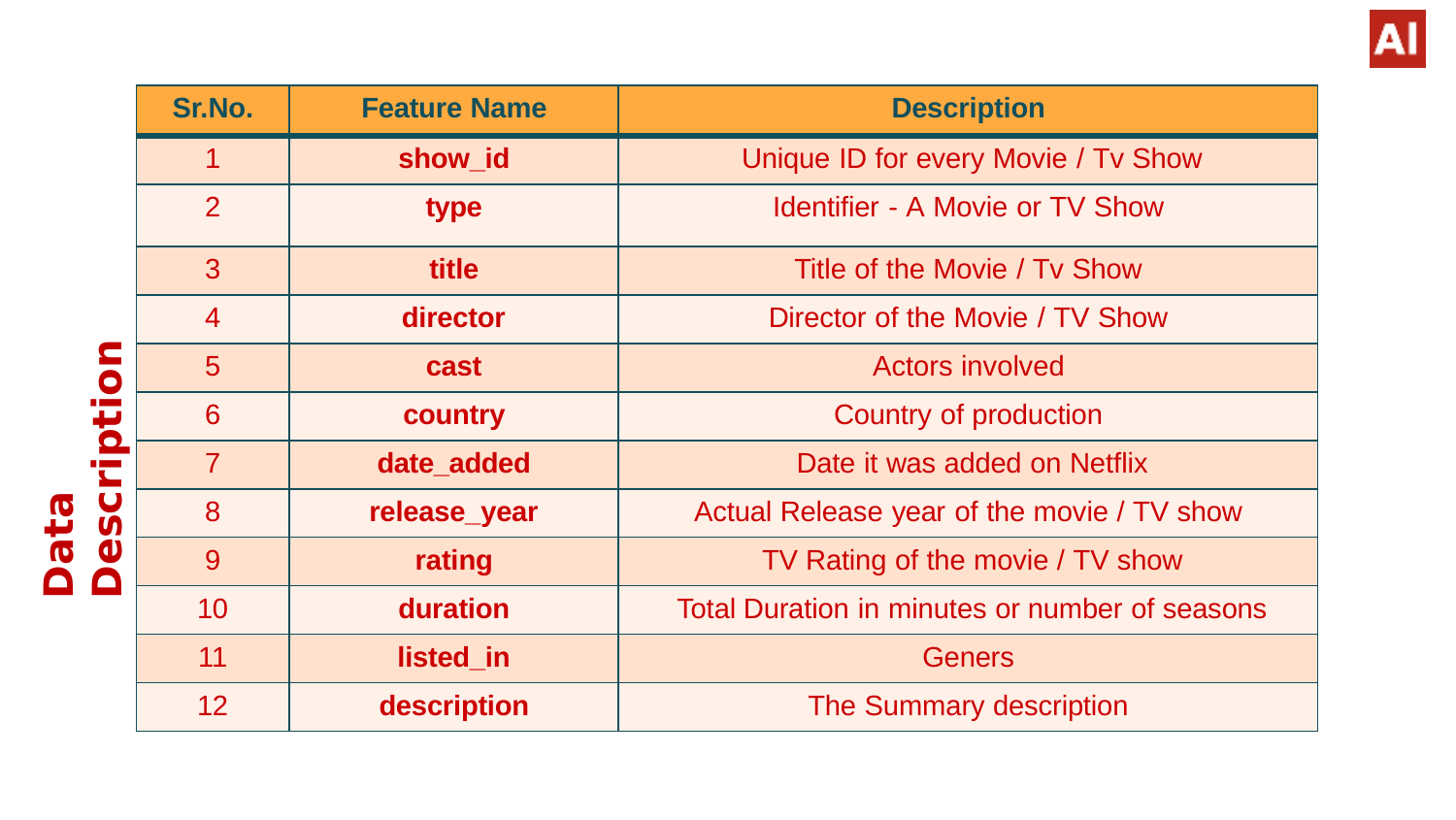

| Sr.No. | Feature Name | Description |
| --- | --- | --- |
| 1 | show\_id | Unique ID for every Movie / Tv Show |
| 2 | type | Identifier - A Movie or TV Show |
| 3 | title | Title of the Movie / Tv Show |
| 4 | director | Director of the Movie / TV Show |
| 5 | cast | Actors involved |
| 6 | country | Country of production |
| 7 | date\_added | Date it was added on Netflix |
| 8 | release\_year | Actual Release year of the movie / TV show |
| 9 | rating | TV Rating of the movie / TV show |
| 10 | duration | Total Duration in minutes or number of seasons |
| 11 | listed\_in | Geners |
| 12 | description | The Summary description |
Data Description